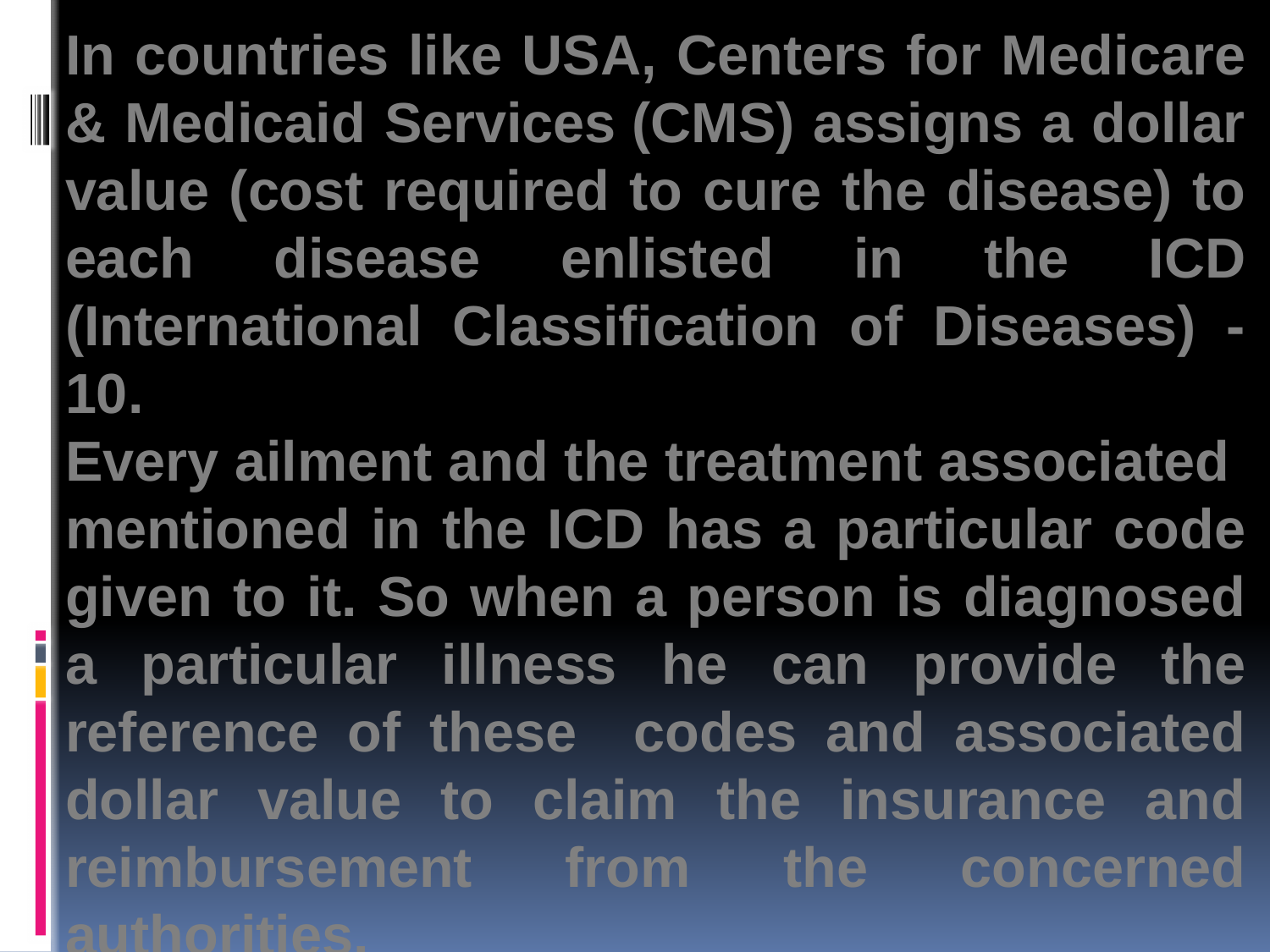

In countries like USA, Centers for Medicare & Medicaid Services (CMS) assigns a dollar value (cost required to cure the disease) to each disease enlisted in the ICD (International Classification of Diseases) -10.
Every ailment and the treatment associated  mentioned in the ICD has a particular code given to it. So when a person is diagnosed a particular illness he can provide the reference of these  codes and associated dollar value to claim the insurance and reimbursement from the concerned authorities.
This makes the cost of treatments uniform.